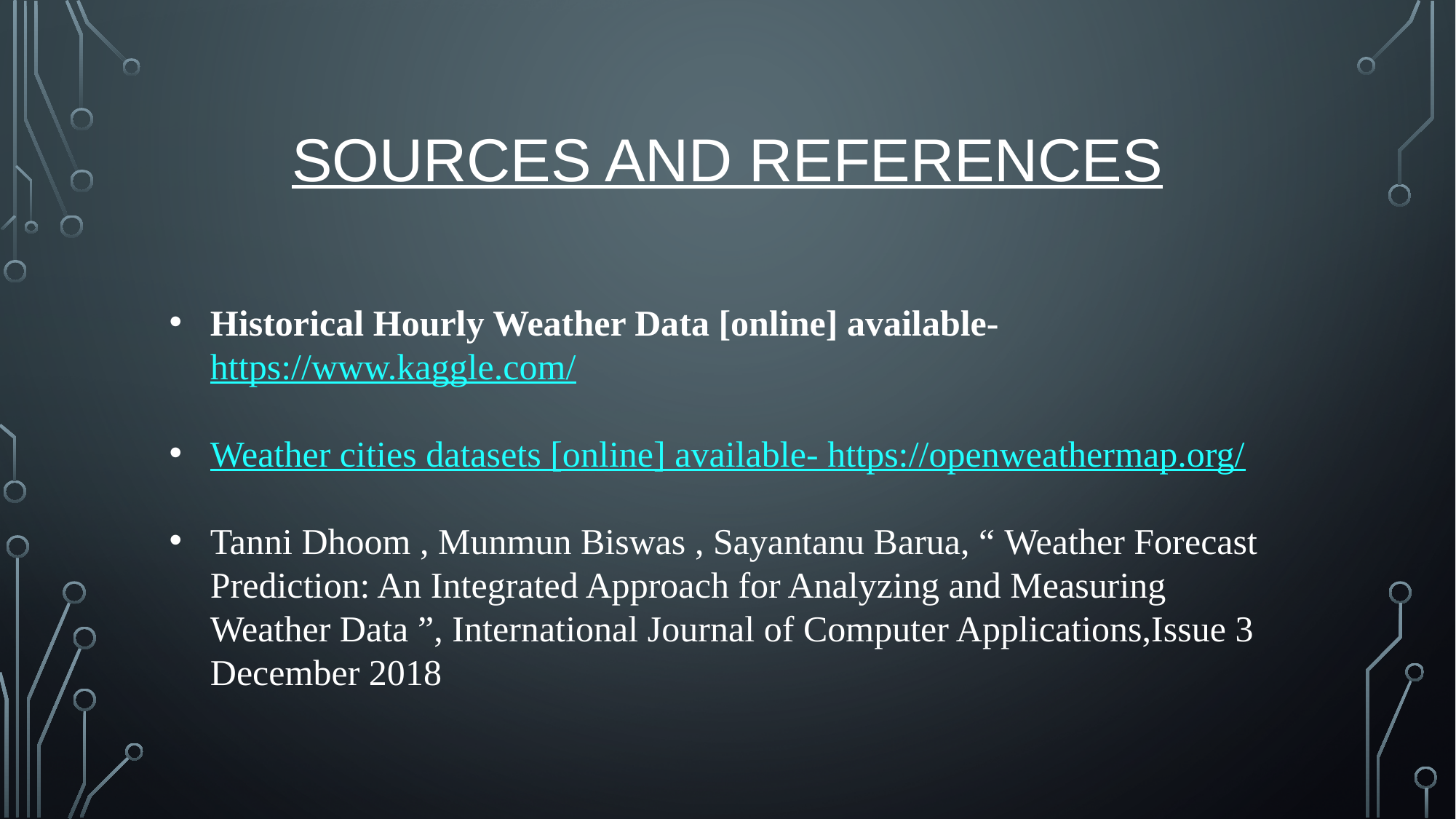

# Sources And References

Historical Hourly Weather Data [online] available- https://www.kaggle.com/

Weather cities datasets [online] available- https://openweathermap.org/

Tanni Dhoom , Munmun Biswas , Sayantanu Barua, “ Weather Forecast Prediction: An Integrated Approach for Analyzing and Measuring Weather Data ”, International Journal of Computer Applications,Issue 3 December 2018